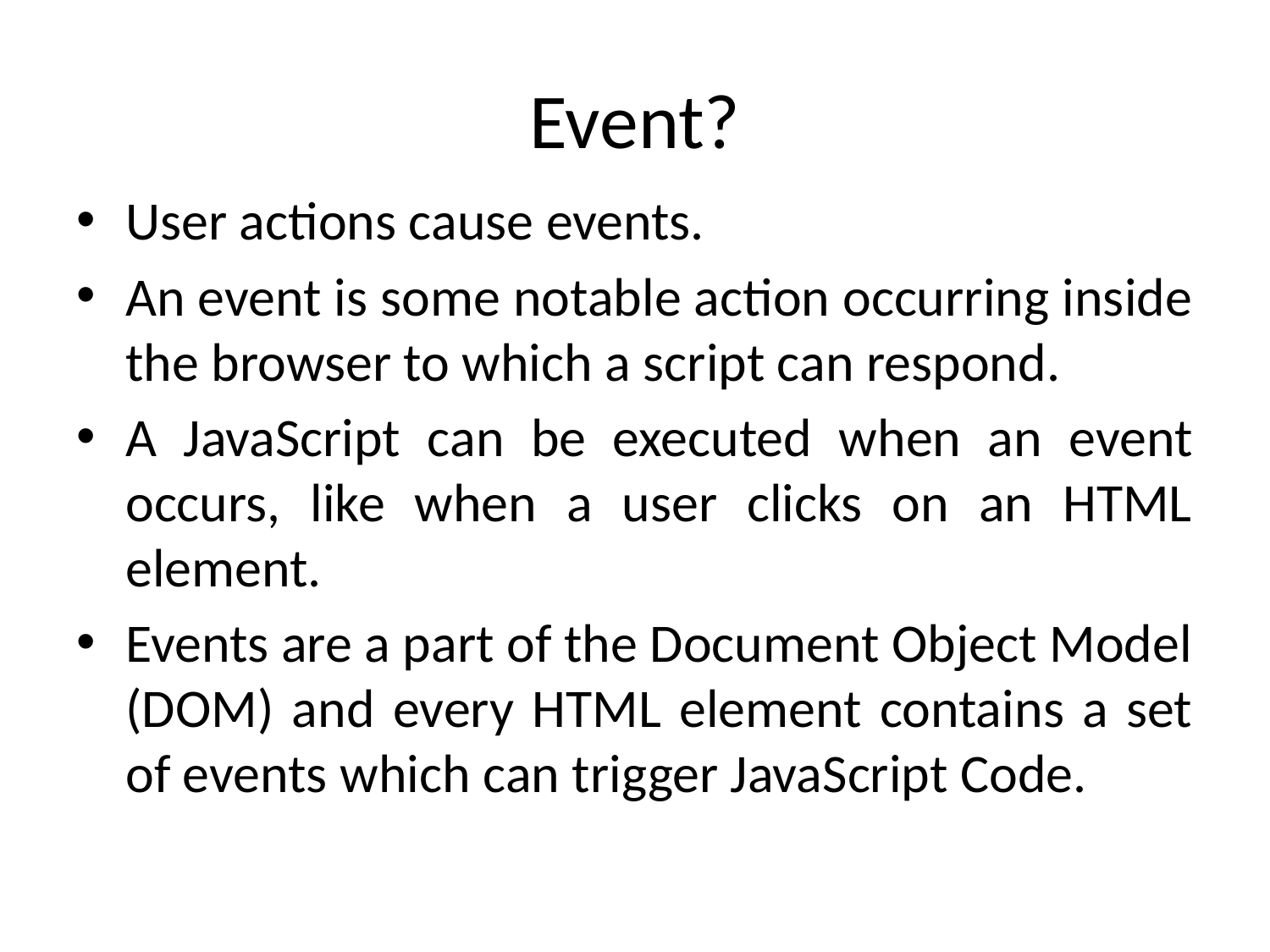

# Event?
User actions cause events.
An event is some notable action occurring inside the browser to which a script can respond.
A JavaScript can be executed when an event occurs, like when a user clicks on an HTML element.
Events are a part of the Document Object Model (DOM) and every HTML element contains a set of events which can trigger JavaScript Code.